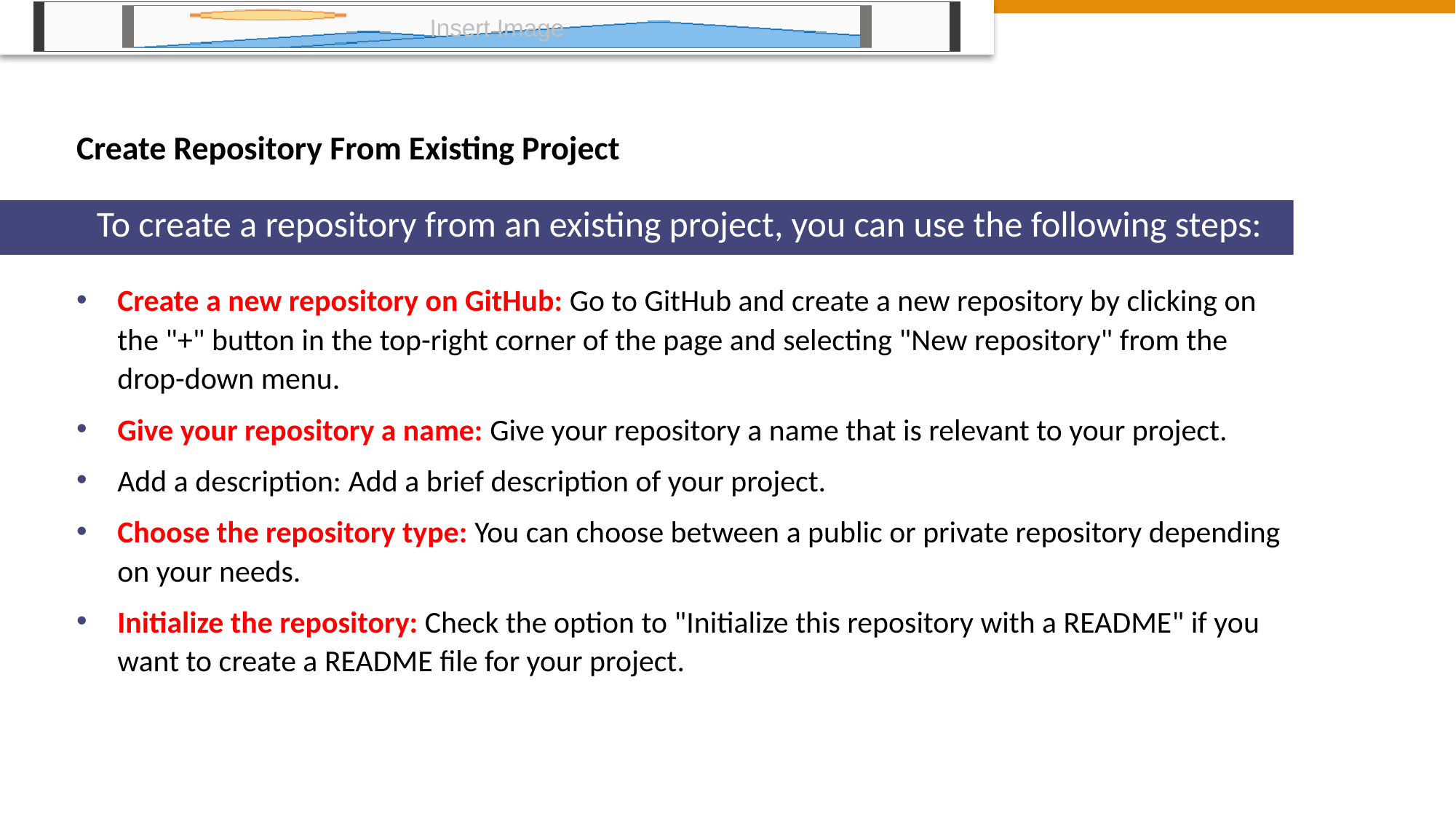

# Create Repository From Existing Project
  To create a repository from an existing project, you can use the following steps:

Create a new repository on GitHub: Go to GitHub and create a new repository by clicking on the "+" button in the top-right corner of the page and selecting "New repository" from the drop-down menu.
Give your repository a name: Give your repository a name that is relevant to your project.
Add a description: Add a brief description of your project.
Choose the repository type: You can choose between a public or private repository depending on your needs.
Initialize the repository: Check the option to "Initialize this repository with a README" if you want to create a README file for your project.